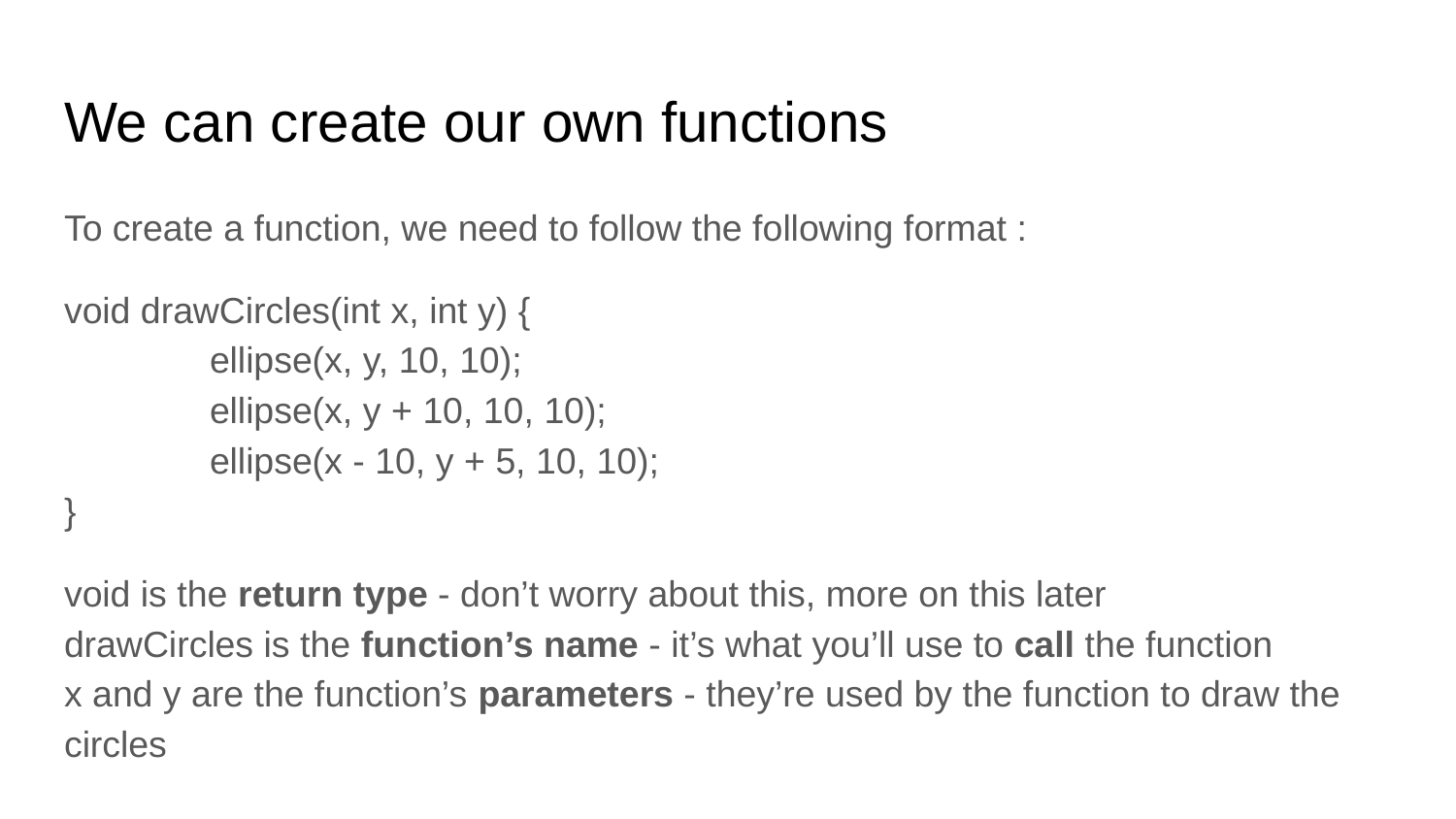

# We can create our own functions
To create a function, we need to follow the following format :
void drawCircles(int x, int y) {
	ellipse(x, y, 10, 10);
	ellipse(x, y + 10, 10, 10);
	ellipse(x - 10, y + 5, 10, 10);
}
void is the return type - don’t worry about this, more on this later
drawCircles is the function’s name - it’s what you’ll use to call the function
x and y are the function’s parameters - they’re used by the function to draw the circles